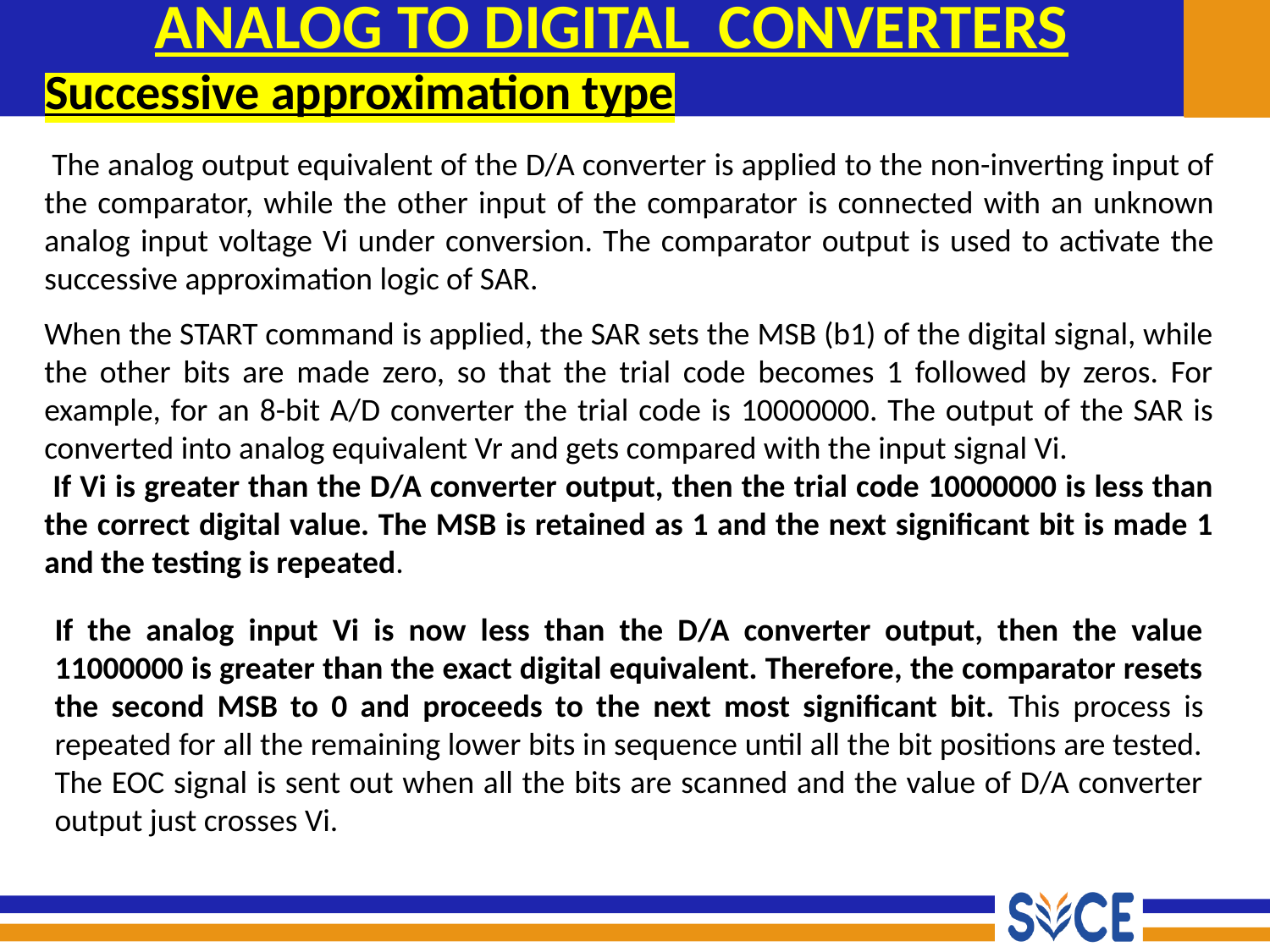

ANALOG TO DIGITAL  CONVERTERS
Successive approximation type
 The analog output equivalent of the D/A converter is applied to the non-inverting input of the comparator, while the other input of the comparator is connected with an unknown analog input voltage Vi under conversion. The comparator output is used to activate the successive approximation logic of SAR.
When the START command is applied, the SAR sets the MSB (b1) of the digital signal, while the other bits are made zero, so that the trial code becomes 1 followed by zeros. For example, for an 8-bit A/D converter the trial code is 10000000. The output of the SAR is converted into analog equivalent Vr and gets compared with the input signal Vi.
 If Vi is greater than the D/A converter output, then the trial code 10000000 is less than the correct digital value. The MSB is retained as 1 and the next significant bit is made 1 and the testing is repeated.
If the analog input Vi is now less than the D/A converter output, then the value 11000000 is greater than the exact digital equivalent. Therefore, the comparator resets the second MSB to 0 and proceeds to the next most significant bit. This process is repeated for all the remaining lower bits in sequence until all the bit positions are tested. The EOC signal is sent out when all the bits are scanned and the value of D/A converter output just crosses Vi.